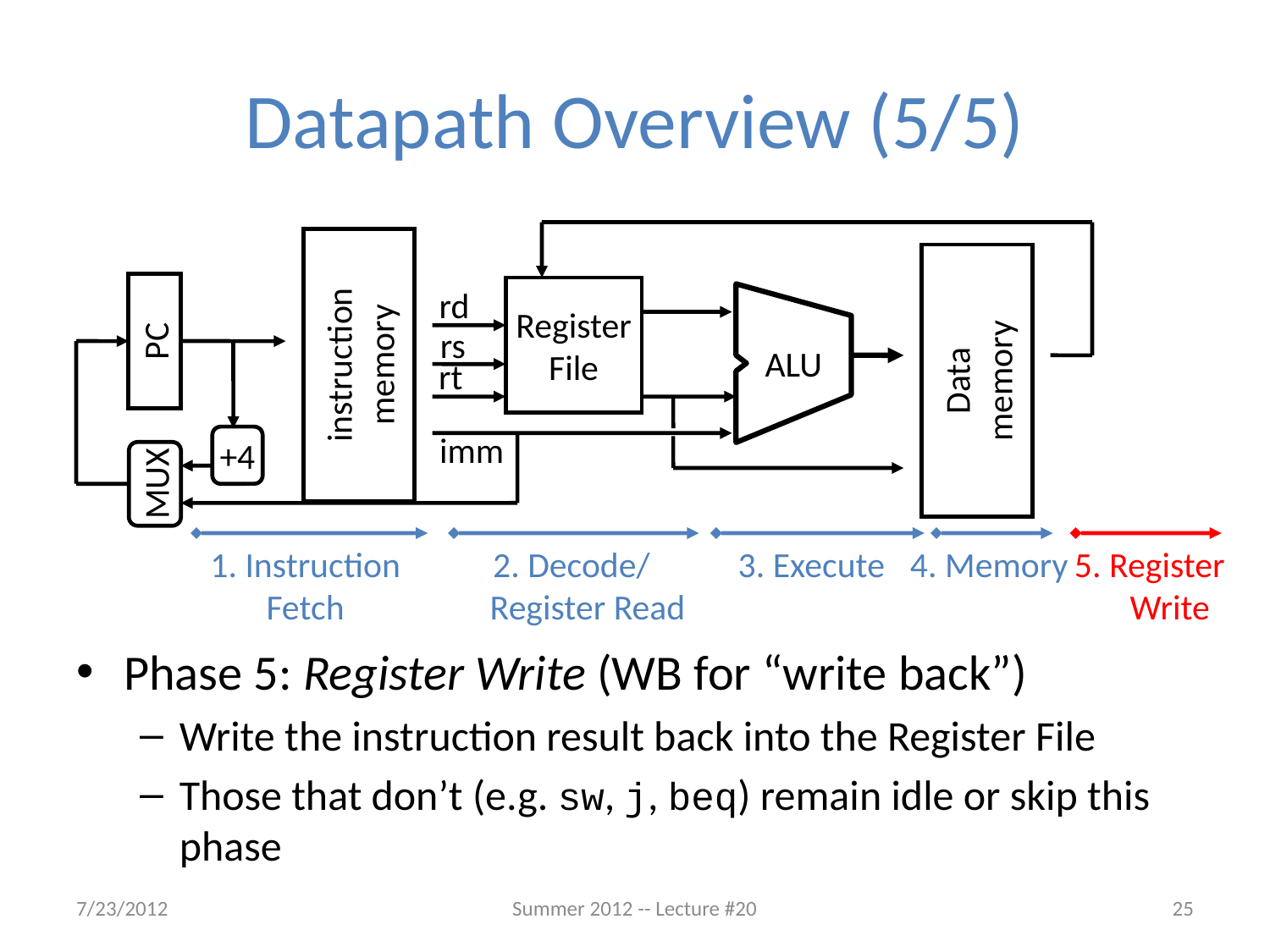

# Datapath Overview (5/5)

Register
File
rd
ALU

instruction
memory

PC
rs

Data
memory

rt

+4
imm

MUX

1. Instruction
Fetch

2. Decode/
    Register Read

3. Execute

4. Memory

5. Register
     Write
Phase 5: Register Write (WB for “write back”)
Write the instruction result back into the Register File
Those that don’t (e.g. sw, j, beq) remain idle or skip this phase

7/23/2012
Summer 2012 -- Lecture #20
25